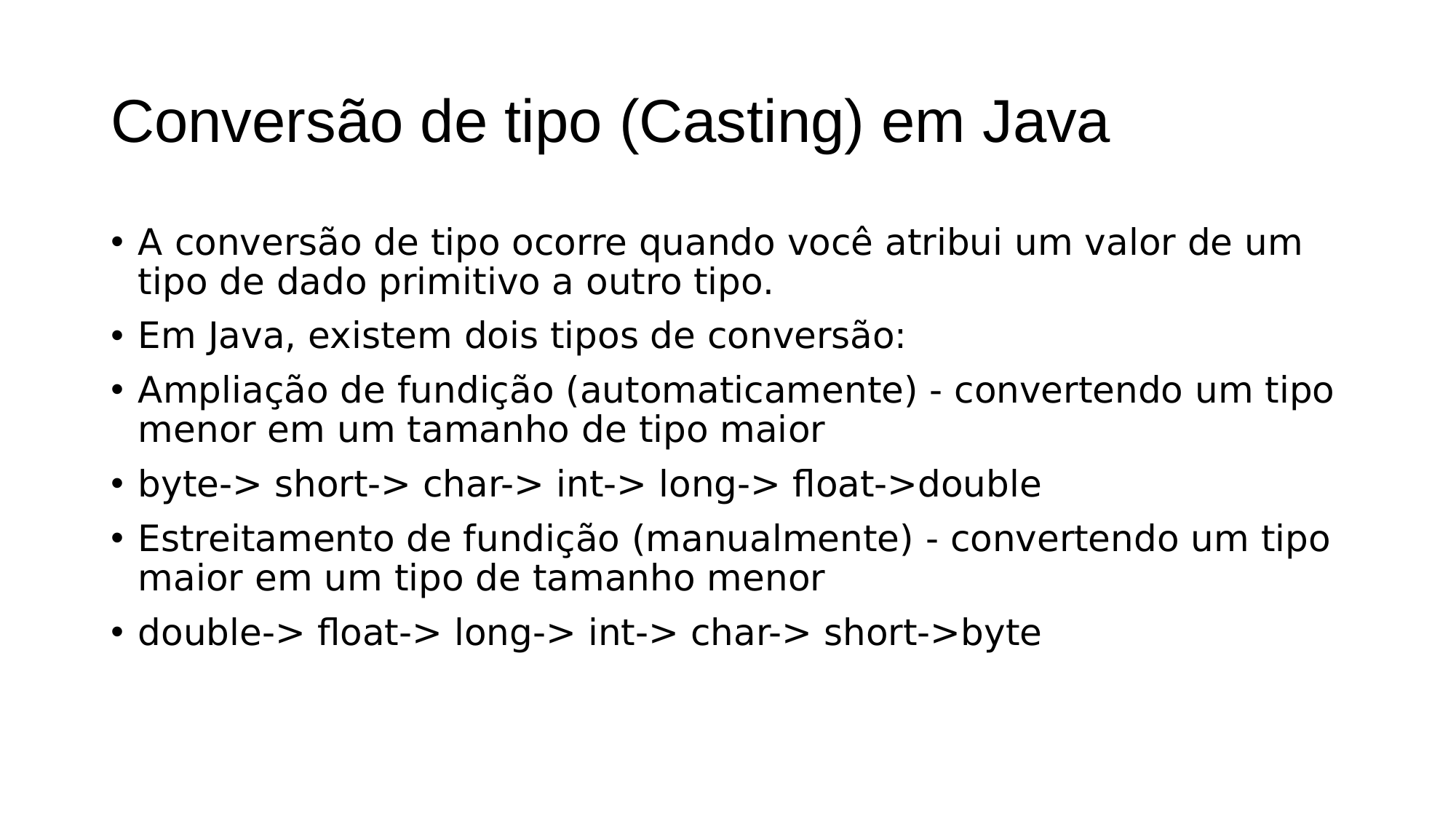

# Conversão de tipo (Casting) em Java
A conversão de tipo ocorre quando você atribui um valor de um tipo de dado primitivo a outro tipo.
Em Java, existem dois tipos de conversão:
Ampliação de fundição (automaticamente) - convertendo um tipo menor em um tamanho de tipo maior
byte-> short-> char-> int-> long-> float->double
Estreitamento de fundição (manualmente) - convertendo um tipo maior em um tipo de tamanho menor
double-> float-> long-> int-> char-> short->byte